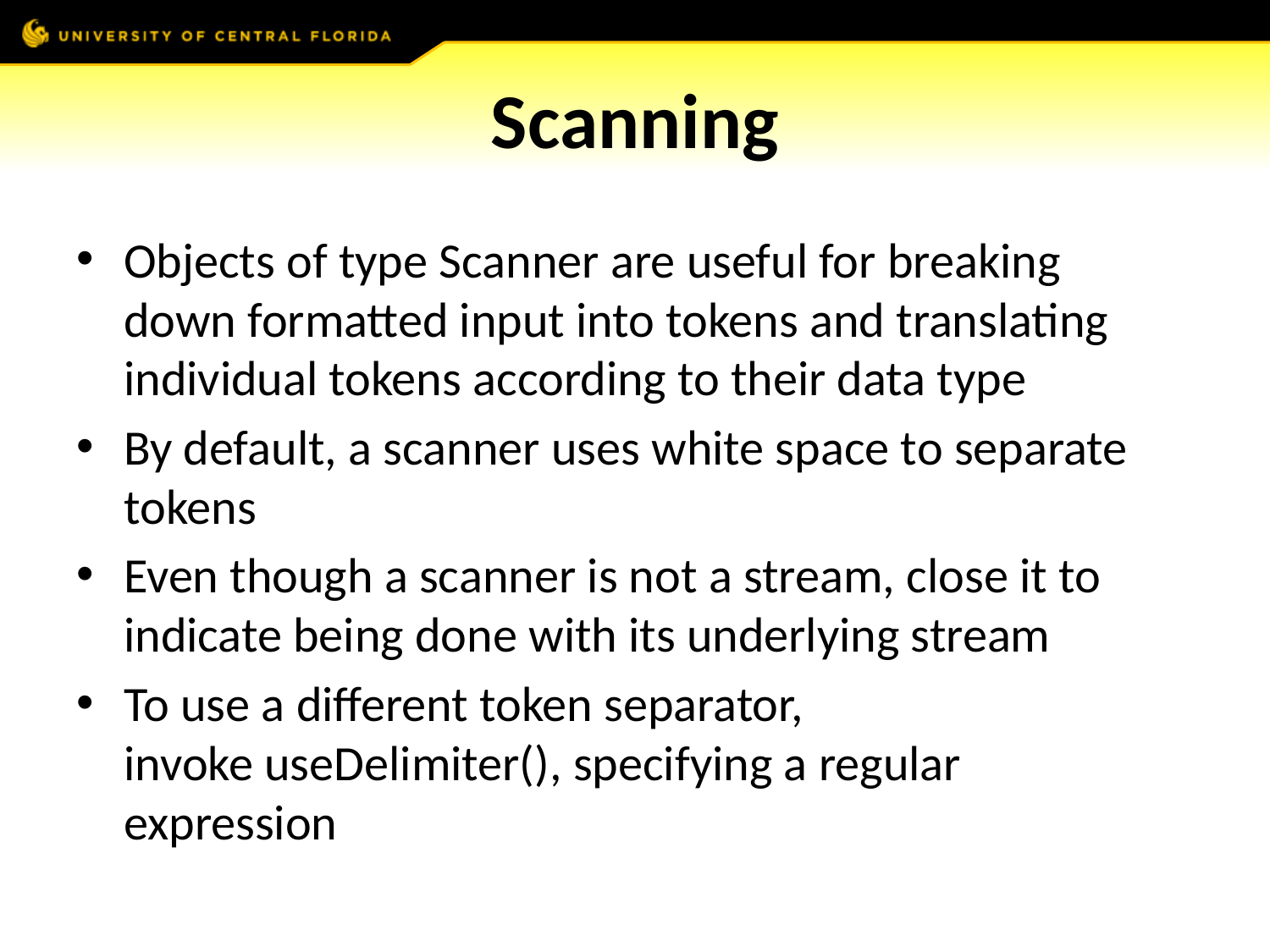

# Scanning
Objects of type Scanner are useful for breaking down formatted input into tokens and translating individual tokens according to their data type
By default, a scanner uses white space to separate tokens
Even though a scanner is not a stream, close it to indicate being done with its underlying stream
To use a different token separator, invoke useDelimiter(), specifying a regular expression